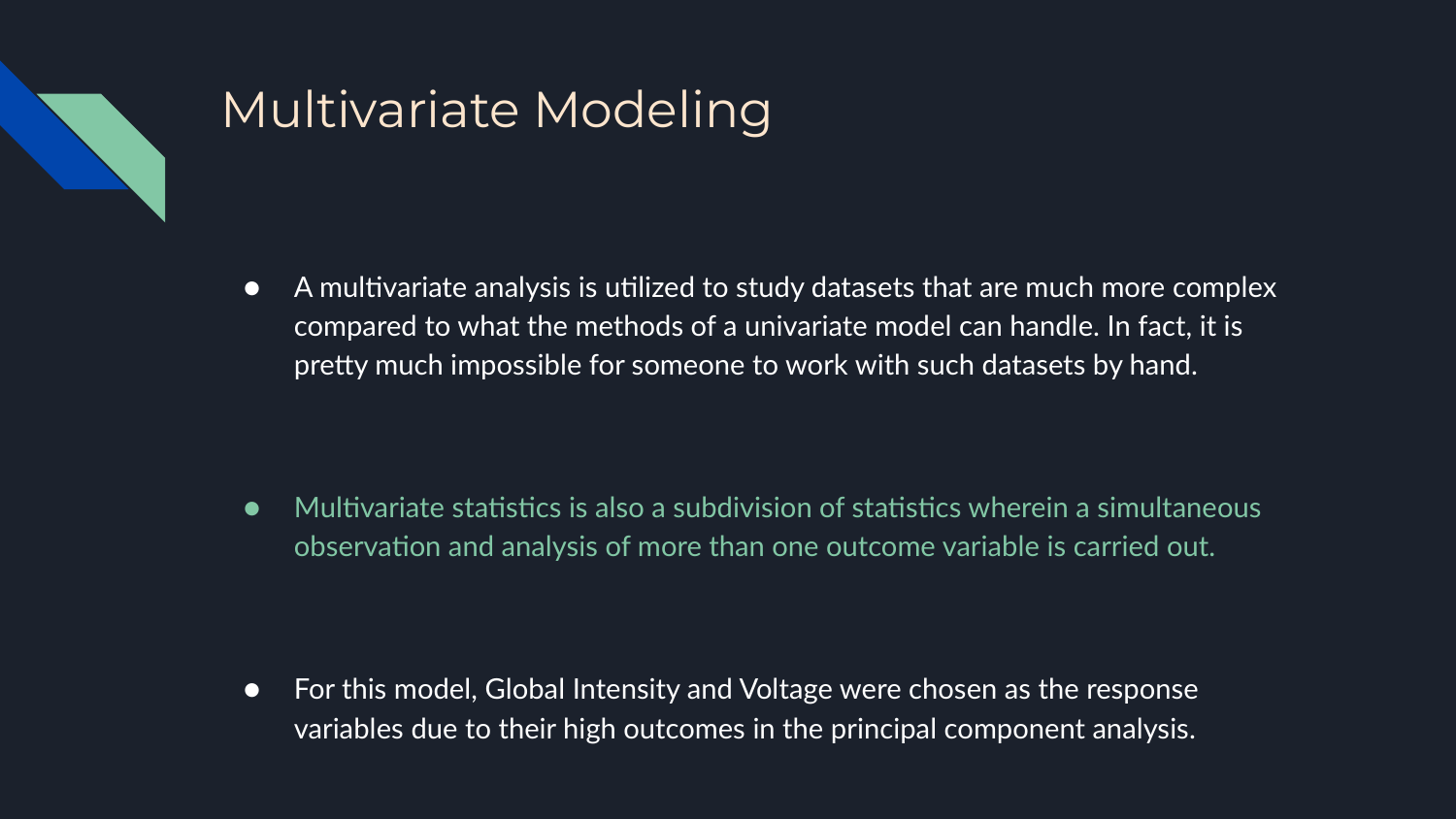

# Multivariate Modeling
A multivariate analysis is utilized to study datasets that are much more complex compared to what the methods of a univariate model can handle. In fact, it is pretty much impossible for someone to work with such datasets by hand.

Multivariate statistics is also a subdivision of statistics wherein a simultaneous observation and analysis of more than one outcome variable is carried out.

For this model, Global Intensity and Voltage were chosen as the response variables due to their high outcomes in the principal component analysis.